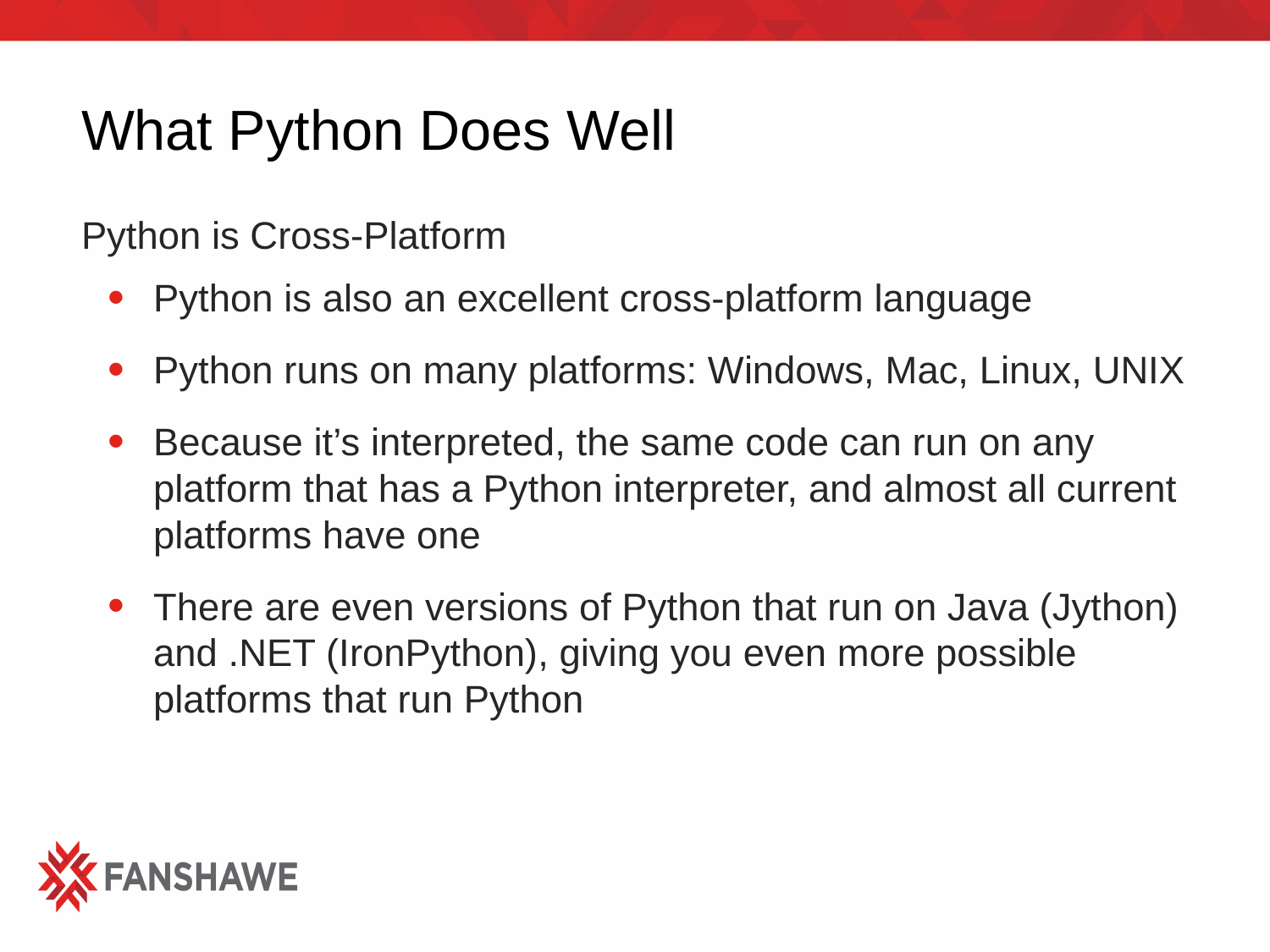

# What Python Does Well
Python is Cross-Platform
Python is also an excellent cross-platform language
Python runs on many platforms: Windows, Mac, Linux, UNIX
Because it’s interpreted, the same code can run on any platform that has a Python interpreter, and almost all current platforms have one
There are even versions of Python that run on Java (Jython) and .NET (IronPython), giving you even more possible platforms that run Python